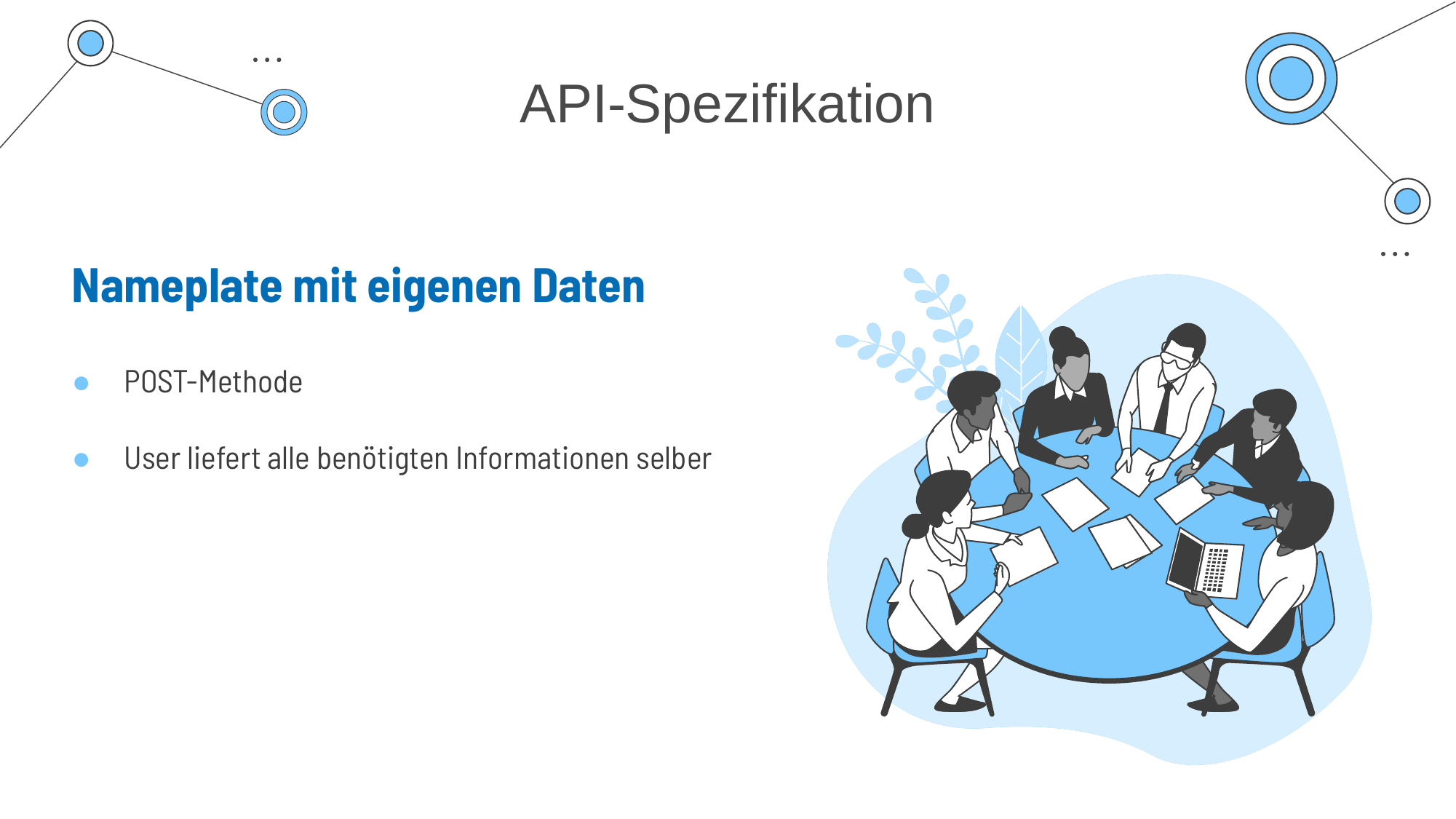

# API-Spezifikation
Nameplate mit eigenen Daten

POST-Methode

User liefert alle benötigten Informationen selber